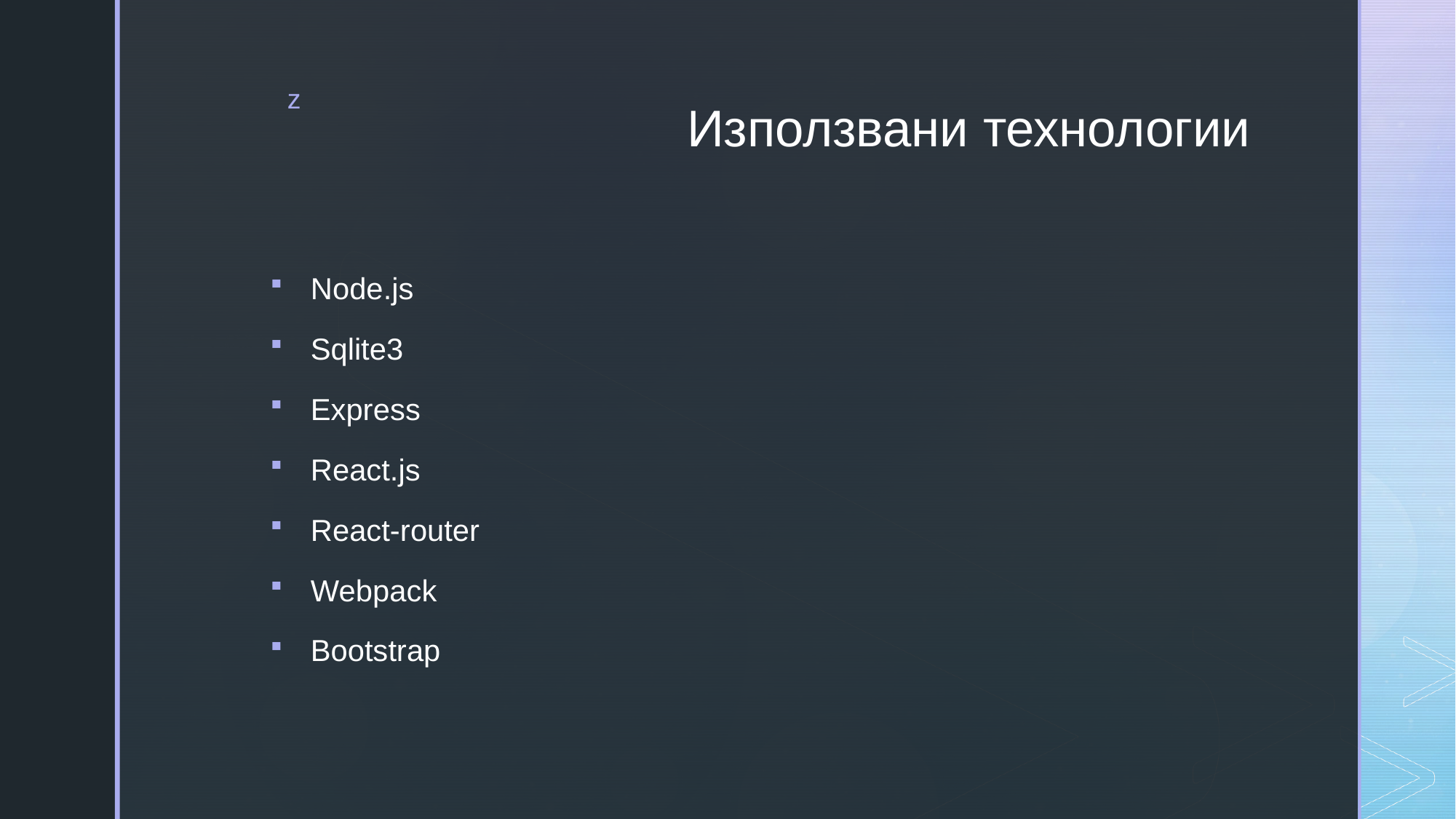

# Използвани технологии
Node.js
Sqlite3
Express
React.js
React-router
Webpack
Bootstrap